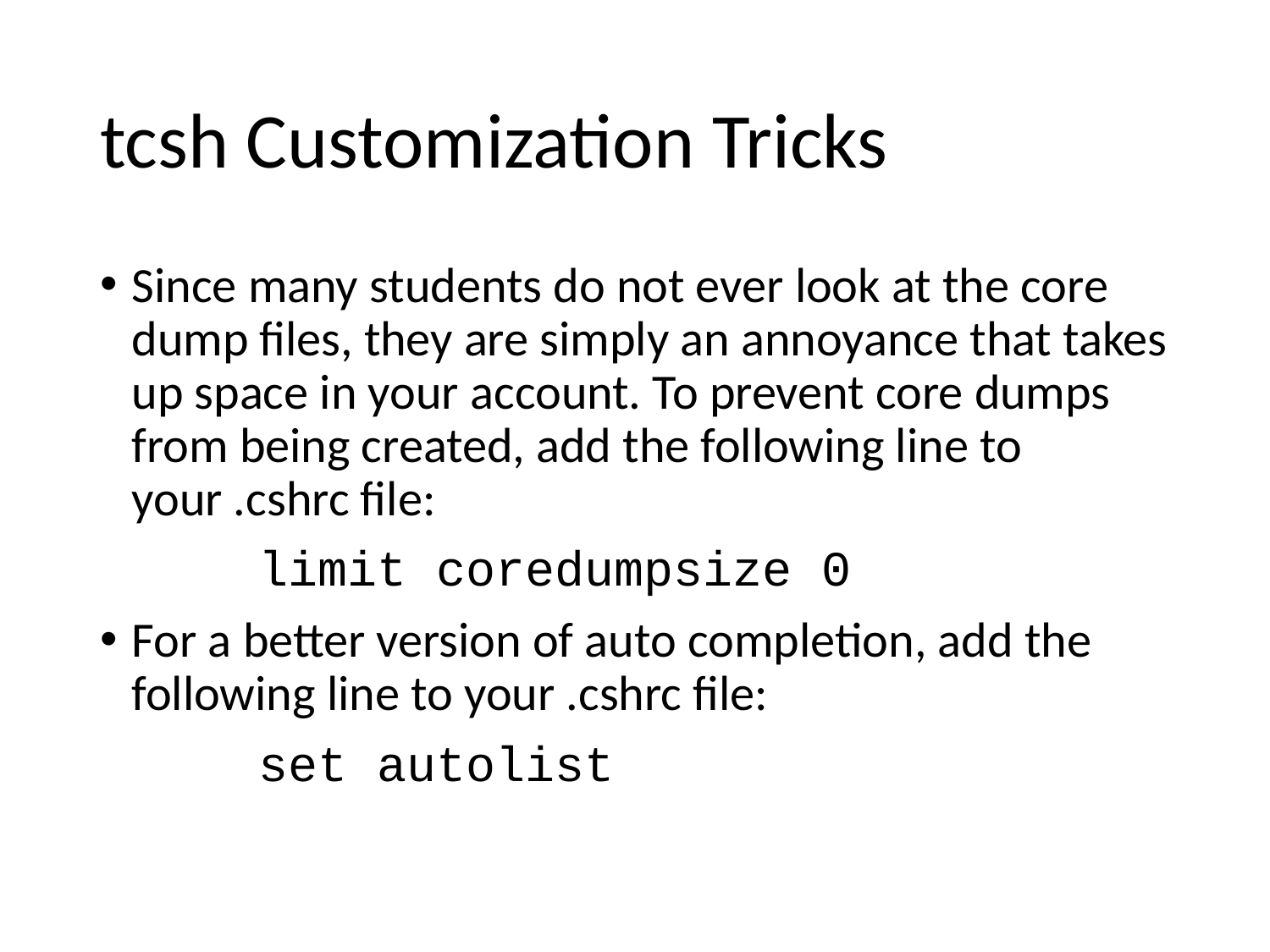

# tcsh Customization Tricks
Since many students do not ever look at the core dump files, they are simply an annoyance that takes up space in your account. To prevent core dumps from being created, add the following line to your .cshrc file:
		limit coredumpsize 0
For a better version of auto completion, add the following line to your .cshrc file:
		set autolist